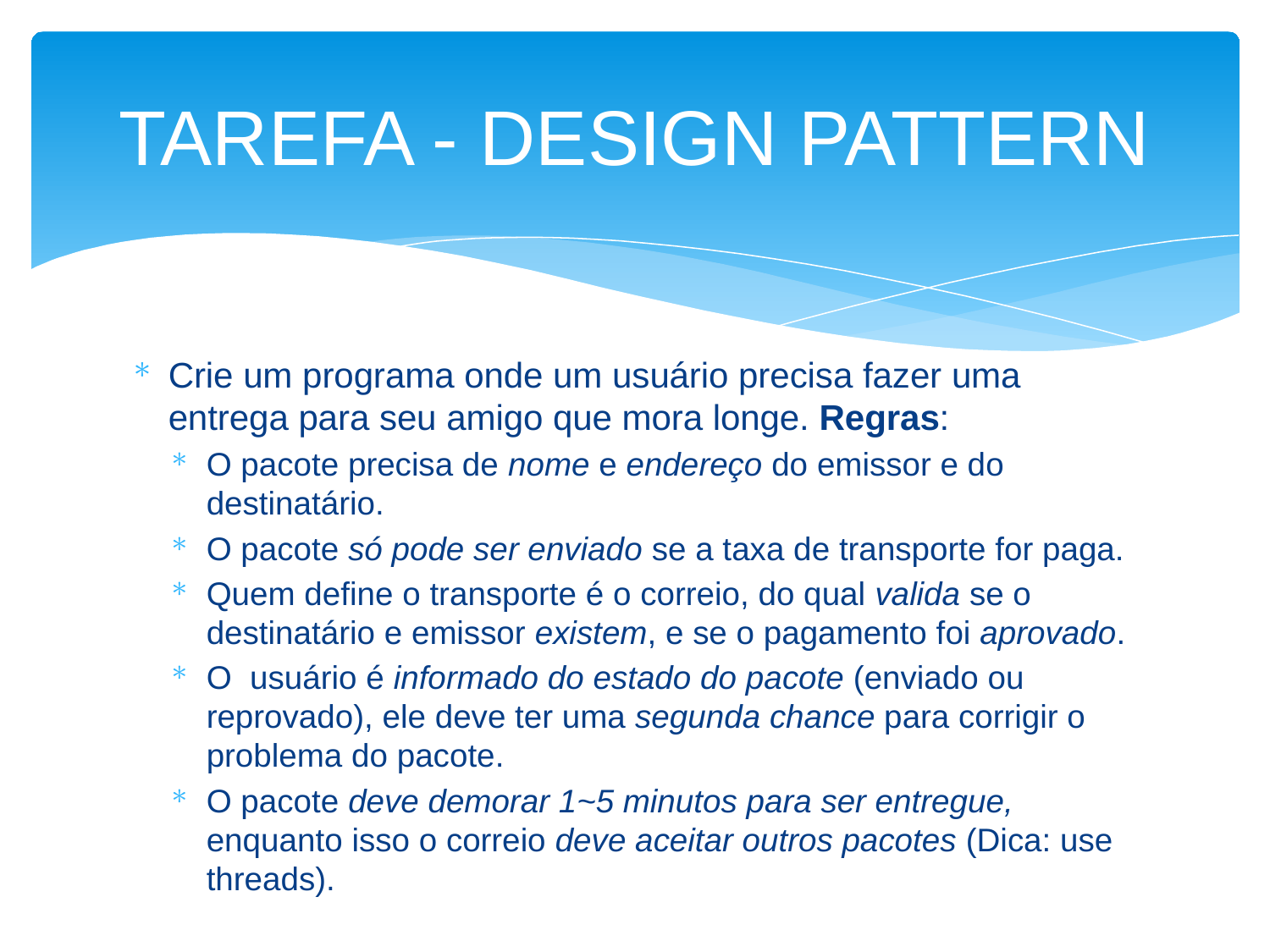

# TAREFA - DESIGN PATTERN
Crie um programa onde um usuário precisa fazer uma entrega para seu amigo que mora longe. Regras:
O pacote precisa de nome e endereço do emissor e do destinatário.
O pacote só pode ser enviado se a taxa de transporte for paga.
Quem define o transporte é o correio, do qual valida se o destinatário e emissor existem, e se o pagamento foi aprovado.
O  usuário é informado do estado do pacote (enviado ou reprovado), ele deve ter uma segunda chance para corrigir o problema do pacote.
O pacote deve demorar 1~5 minutos para ser entregue, enquanto isso o correio deve aceitar outros pacotes (Dica: use threads).